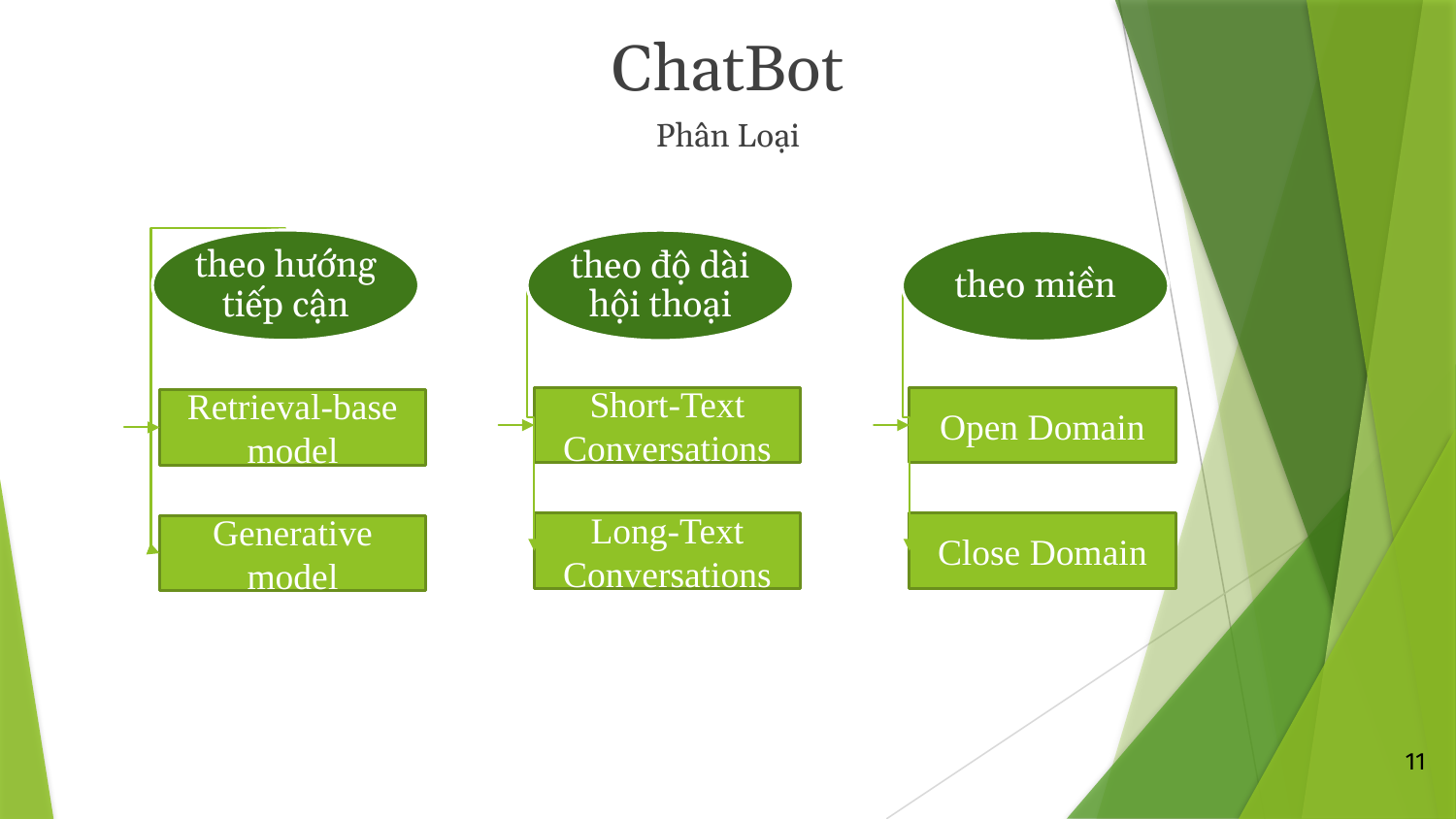

ChatBot
Phân Loại
theo hướng tiếp cận
Retrieval-base
model
Generative
model
theo độ dài hội thoại
Short-Text Conversations
Long-Text Conversations
theo miền
Open Domain
Close Domain
11